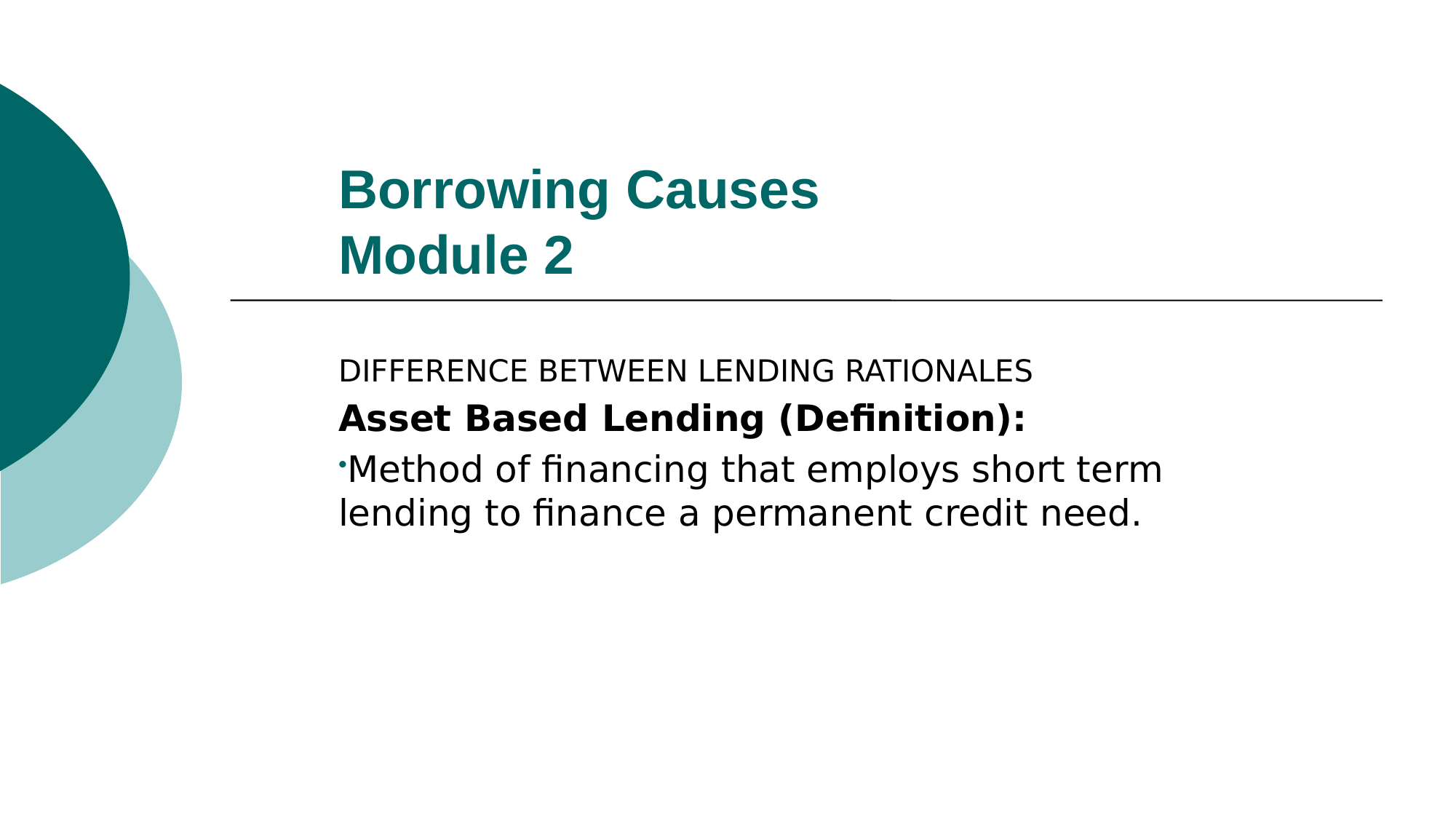

# Borrowing Causes Module 2
DIFFERENCE BETWEEN LENDING RATIONALES
Asset Based Lending (Definition):
Method of financing that employs short term lending to finance a permanent credit need.